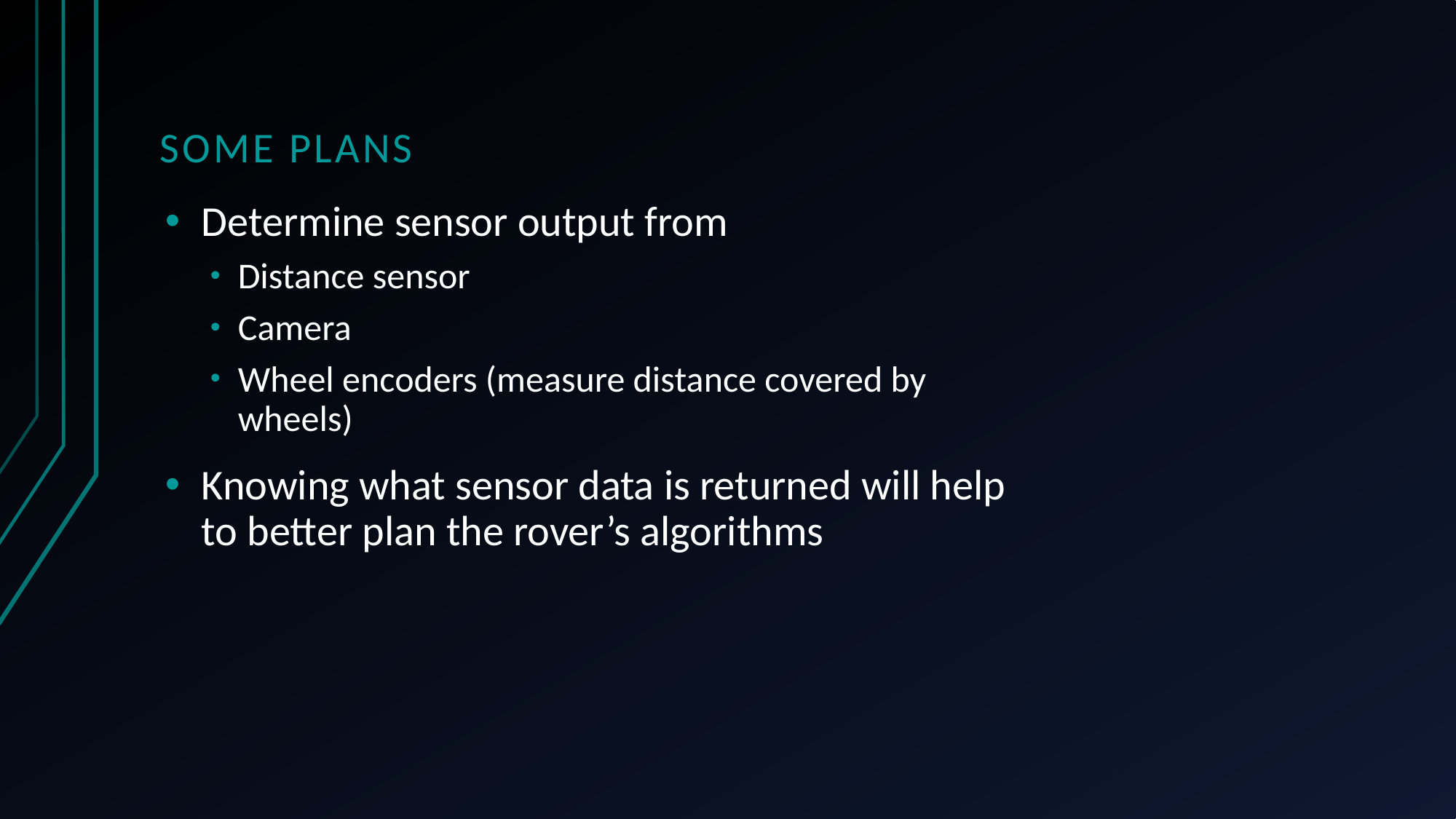

# Some plans
Determine sensor output from
Distance sensor
Camera
Wheel encoders (measure distance covered by wheels)
Knowing what sensor data is returned will help to better plan the rover’s algorithms